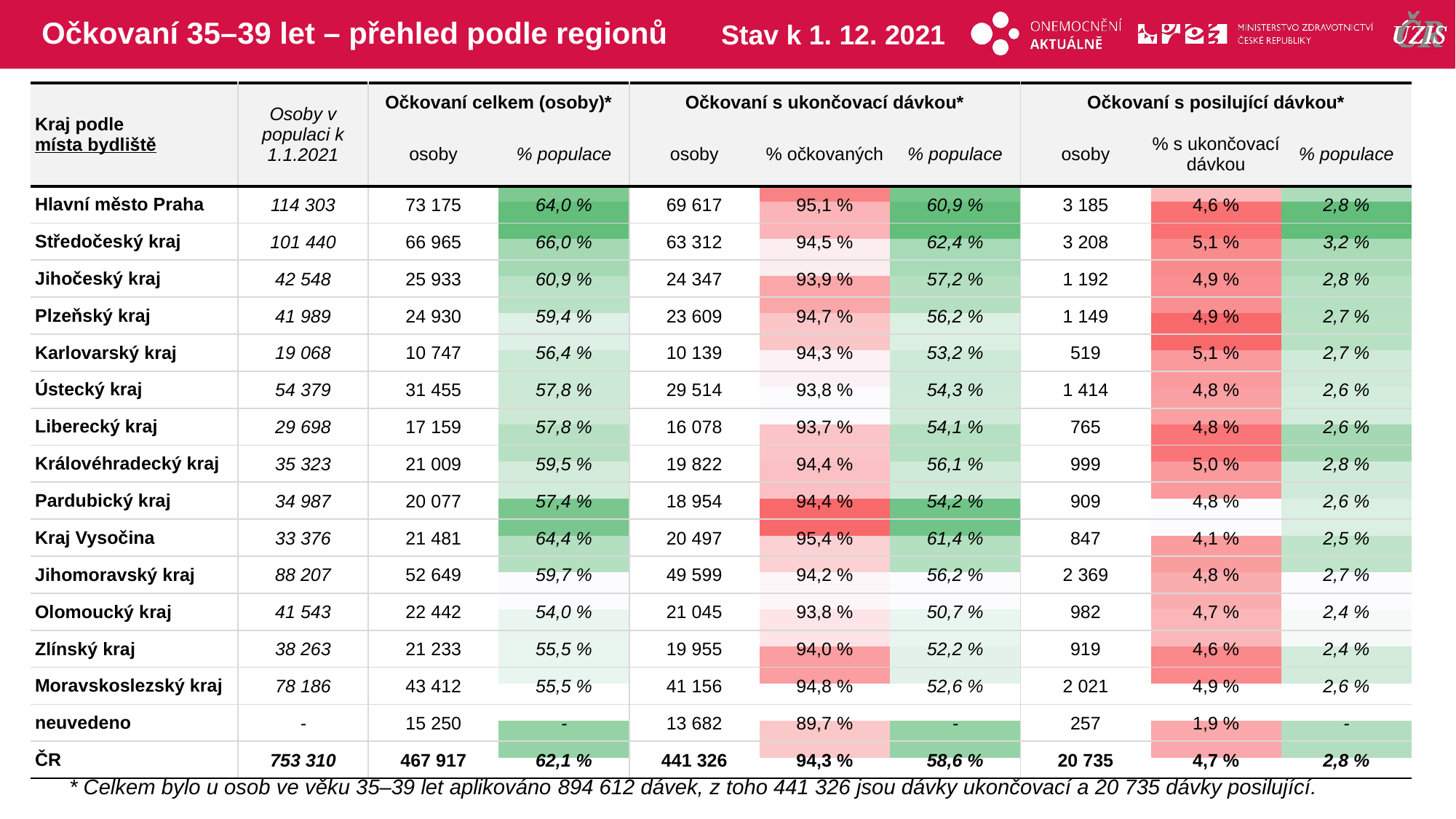

# Očkovaní 35–39 let – přehled podle regionů
Stav k 1. 12. 2021
| Kraj podle místa bydliště | Osoby v populaci k 1.1.2021 | Očkovaní celkem (osoby)\* |  | Očkovaní s ukončovací dávkou\* |  |  | Očkovaní s posilující dávkou\* |  |  |
| --- | --- | --- | --- | --- | --- | --- | --- | --- | --- |
|  |  | osoby | % populace | osoby | % očkovaných | % populace | osoby | % s ukončovací dávkou | % populace |
| Hlavní město Praha | 114 303 | 73 175 | 64,0 % | 69 617 | 95,1 % | 60,9 % | 3 185 | 4,6 % | 2,8 % |
| Středočeský kraj | 101 440 | 66 965 | 66,0 % | 63 312 | 94,5 % | 62,4 % | 3 208 | 5,1 % | 3,2 % |
| Jihočeský kraj | 42 548 | 25 933 | 60,9 % | 24 347 | 93,9 % | 57,2 % | 1 192 | 4,9 % | 2,8 % |
| Plzeňský kraj | 41 989 | 24 930 | 59,4 % | 23 609 | 94,7 % | 56,2 % | 1 149 | 4,9 % | 2,7 % |
| Karlovarský kraj | 19 068 | 10 747 | 56,4 % | 10 139 | 94,3 % | 53,2 % | 519 | 5,1 % | 2,7 % |
| Ústecký kraj | 54 379 | 31 455 | 57,8 % | 29 514 | 93,8 % | 54,3 % | 1 414 | 4,8 % | 2,6 % |
| Liberecký kraj | 29 698 | 17 159 | 57,8 % | 16 078 | 93,7 % | 54,1 % | 765 | 4,8 % | 2,6 % |
| Královéhradecký kraj | 35 323 | 21 009 | 59,5 % | 19 822 | 94,4 % | 56,1 % | 999 | 5,0 % | 2,8 % |
| Pardubický kraj | 34 987 | 20 077 | 57,4 % | 18 954 | 94,4 % | 54,2 % | 909 | 4,8 % | 2,6 % |
| Kraj Vysočina | 33 376 | 21 481 | 64,4 % | 20 497 | 95,4 % | 61,4 % | 847 | 4,1 % | 2,5 % |
| Jihomoravský kraj | 88 207 | 52 649 | 59,7 % | 49 599 | 94,2 % | 56,2 % | 2 369 | 4,8 % | 2,7 % |
| Olomoucký kraj | 41 543 | 22 442 | 54,0 % | 21 045 | 93,8 % | 50,7 % | 982 | 4,7 % | 2,4 % |
| Zlínský kraj | 38 263 | 21 233 | 55,5 % | 19 955 | 94,0 % | 52,2 % | 919 | 4,6 % | 2,4 % |
| Moravskoslezský kraj | 78 186 | 43 412 | 55,5 % | 41 156 | 94,8 % | 52,6 % | 2 021 | 4,9 % | 2,6 % |
| neuvedeno | - | 15 250 | - | 13 682 | 89,7 % | - | 257 | 1,9 % | - |
| ČR | 753 310 | 467 917 | 62,1 % | 441 326 | 94,3 % | 58,6 % | 20 735 | 4,7 % | 2,8 % |
|  |  |  |  |  |  |  |  |  |
| --- | --- | --- | --- | --- | --- | --- | --- | --- |
|  |  |  |  |  |  |  |  |  |
|  |  |  |  |  |  |  |  |  |
|  |  |  |  |  |  |  |  |  |
|  |  |  |  |  |  |  |  |  |
|  |  |  |  |  |  |  |  |  |
|  |  |  |  |  |  |  |  |  |
|  |  |  |  |  |  |  |  |  |
|  |  |  |  |  |  |  |  |  |
|  |  |  |  |  |  |  |  |  |
|  |  |  |  |  |  |  |  |  |
|  |  |  |  |  |  |  |  |  |
|  |  |  |  |  |  |  |  |  |
|  |  |  |  |  |  |  |  |  |
|  |  |  |  |  |  |  |  |  |
|  |  |  |  |  |  |  |  |  |
* Celkem bylo u osob ve věku 35–39 let aplikováno 894 612 dávek, z toho 441 326 jsou dávky ukončovací a 20 735 dávky posilující.